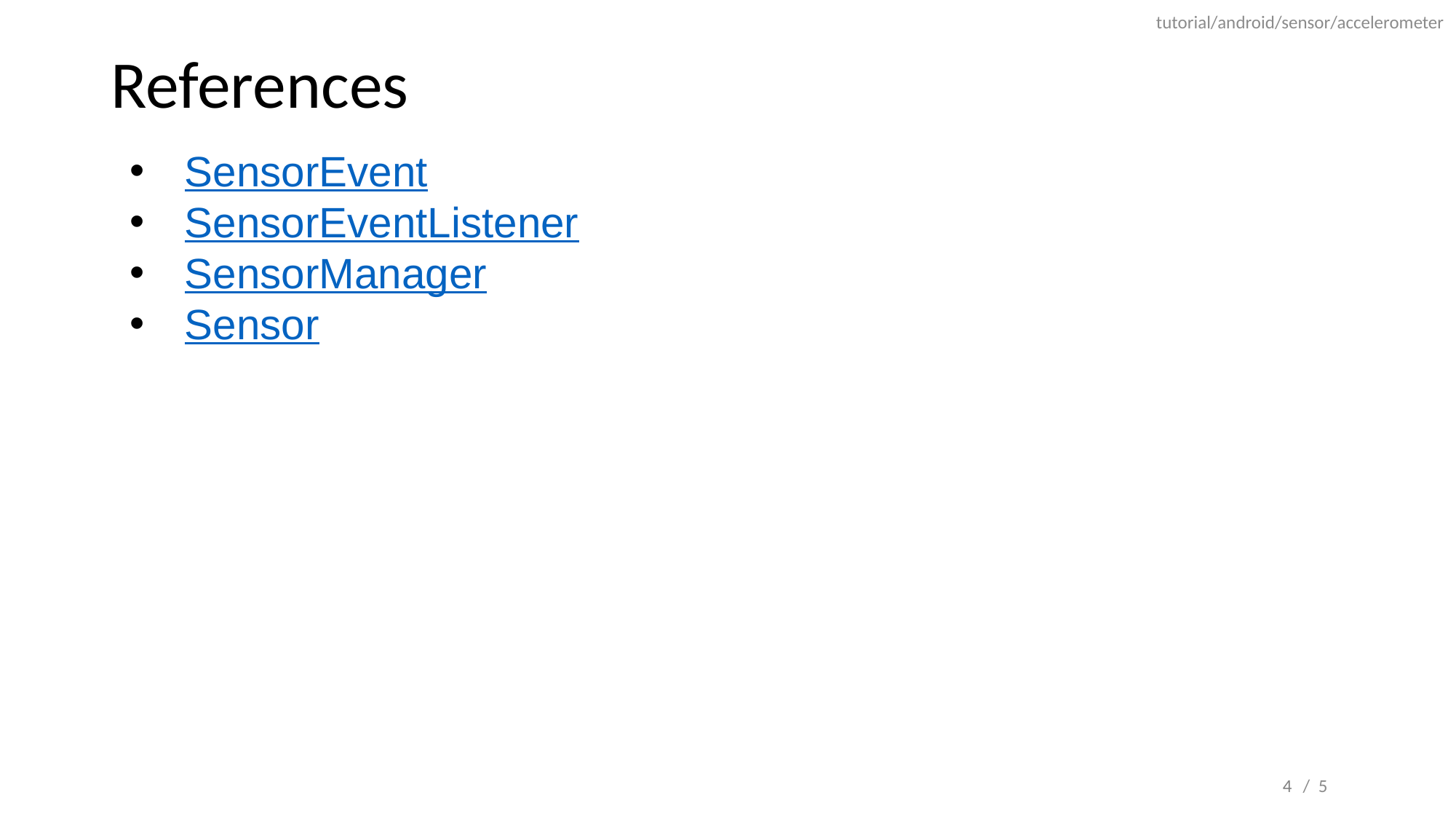

tutorial/android/sensor/accelerometer
# References
SensorEvent
SensorEventListener
SensorManager
Sensor

4
/  5